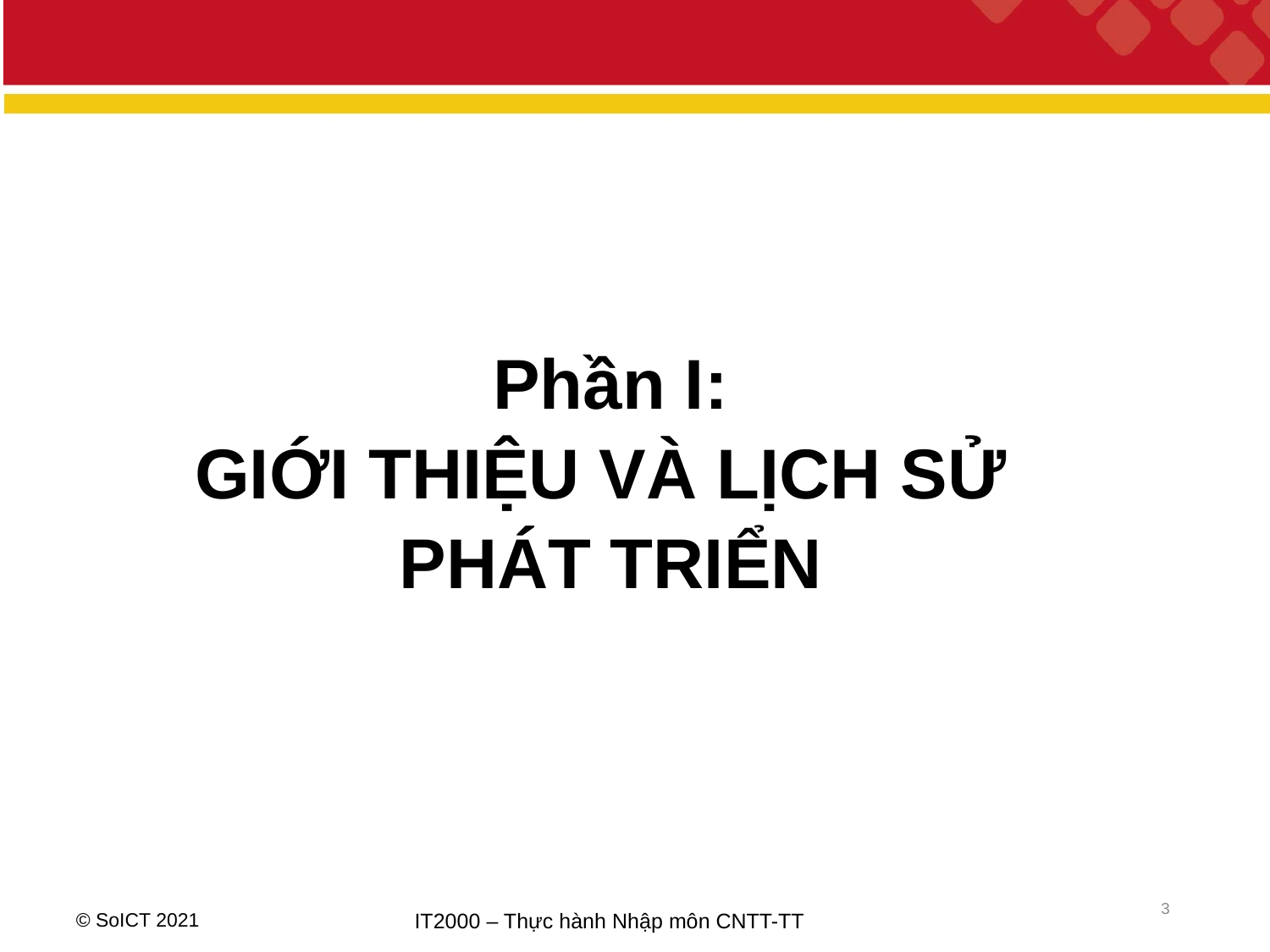

Phần I:
GIỚI THIỆU VÀ LỊCH SỬ
PHÁT TRIỂN
3